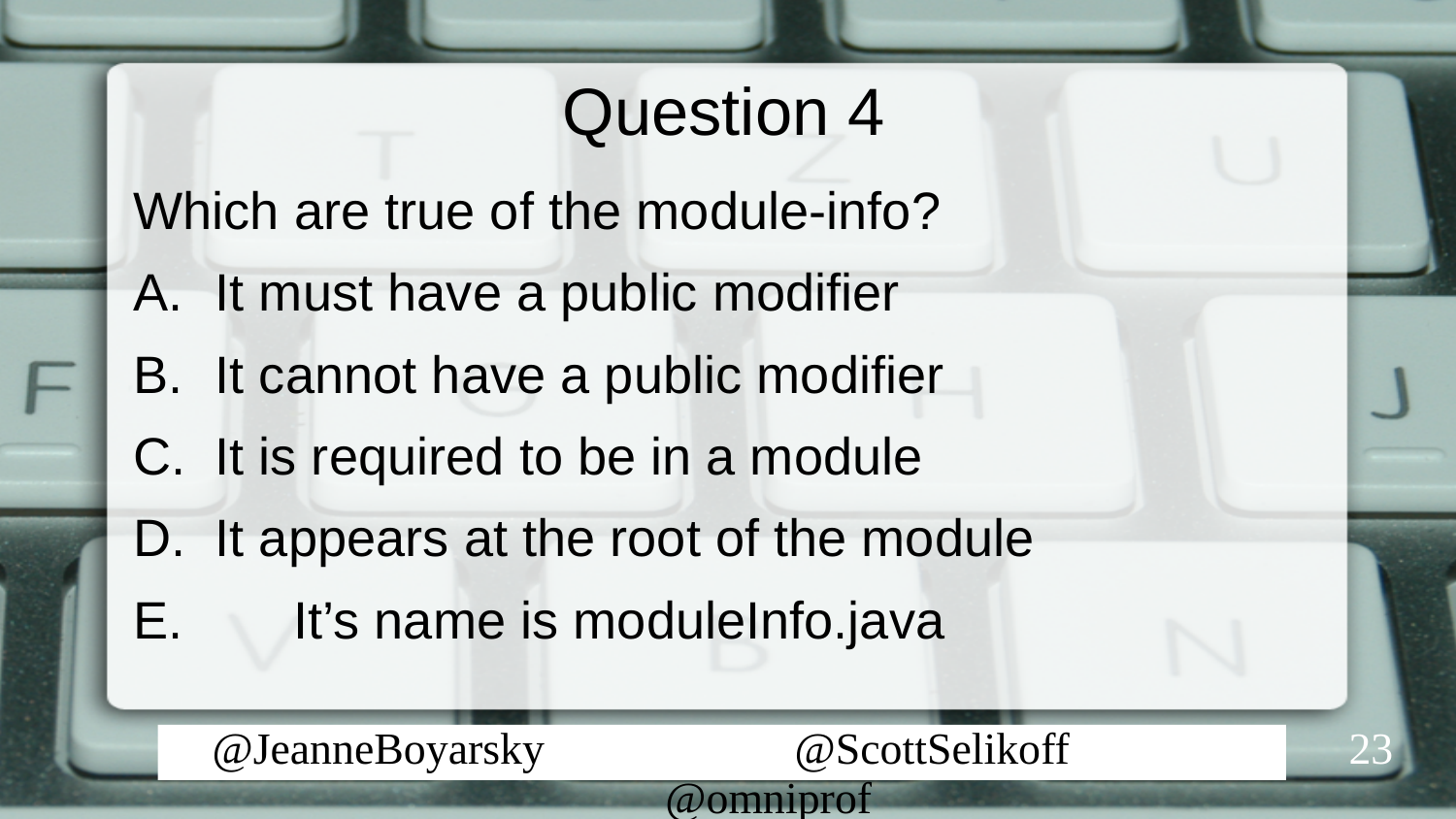

# Question 4
Which are true of the module-info?
It must have a public modifier
It cannot have a public modifier
It is required to be in a module
It appears at the root of the module
E.	 It’s name is moduleInfo.java

23